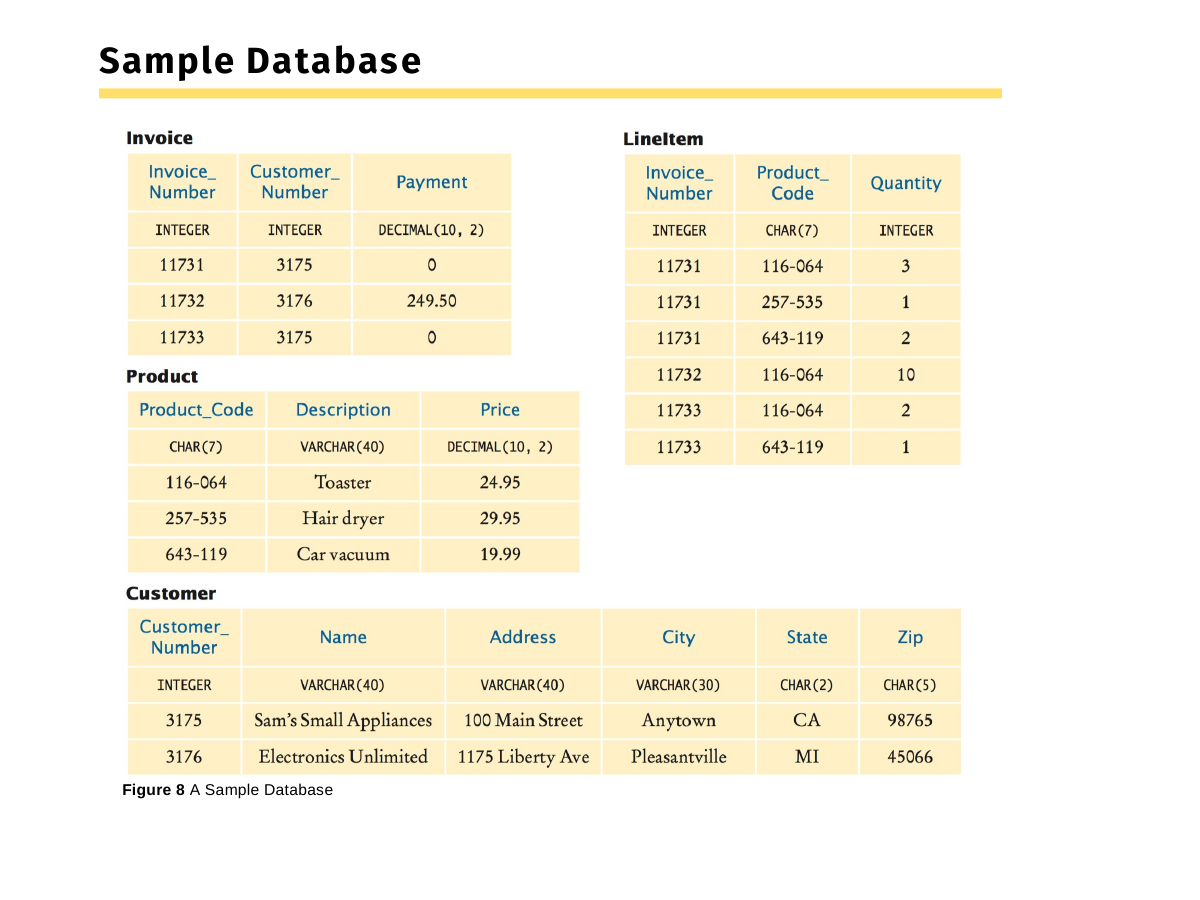

# Sample Database

Figure 8 A Sample Database